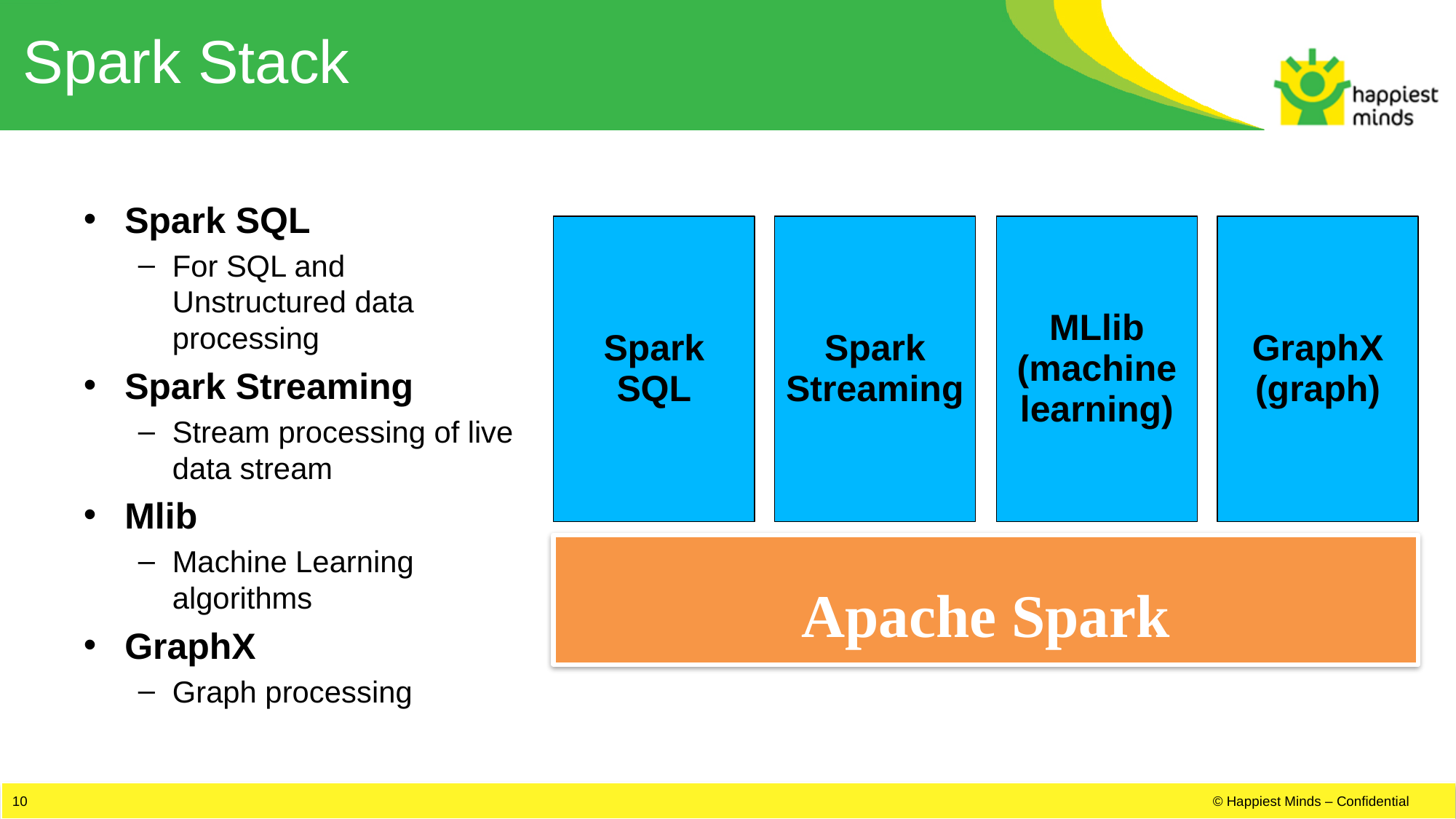

# Spark Stack
Spark SQL
For SQL and Unstructured data processing
Spark Streaming
Stream processing of live data stream
Mlib
Machine Learning algorithms
GraphX
Graph processing

Spark SQL
Spark Streaming
MLlib (machine learning)
GraphX (graph)
Apache Spark